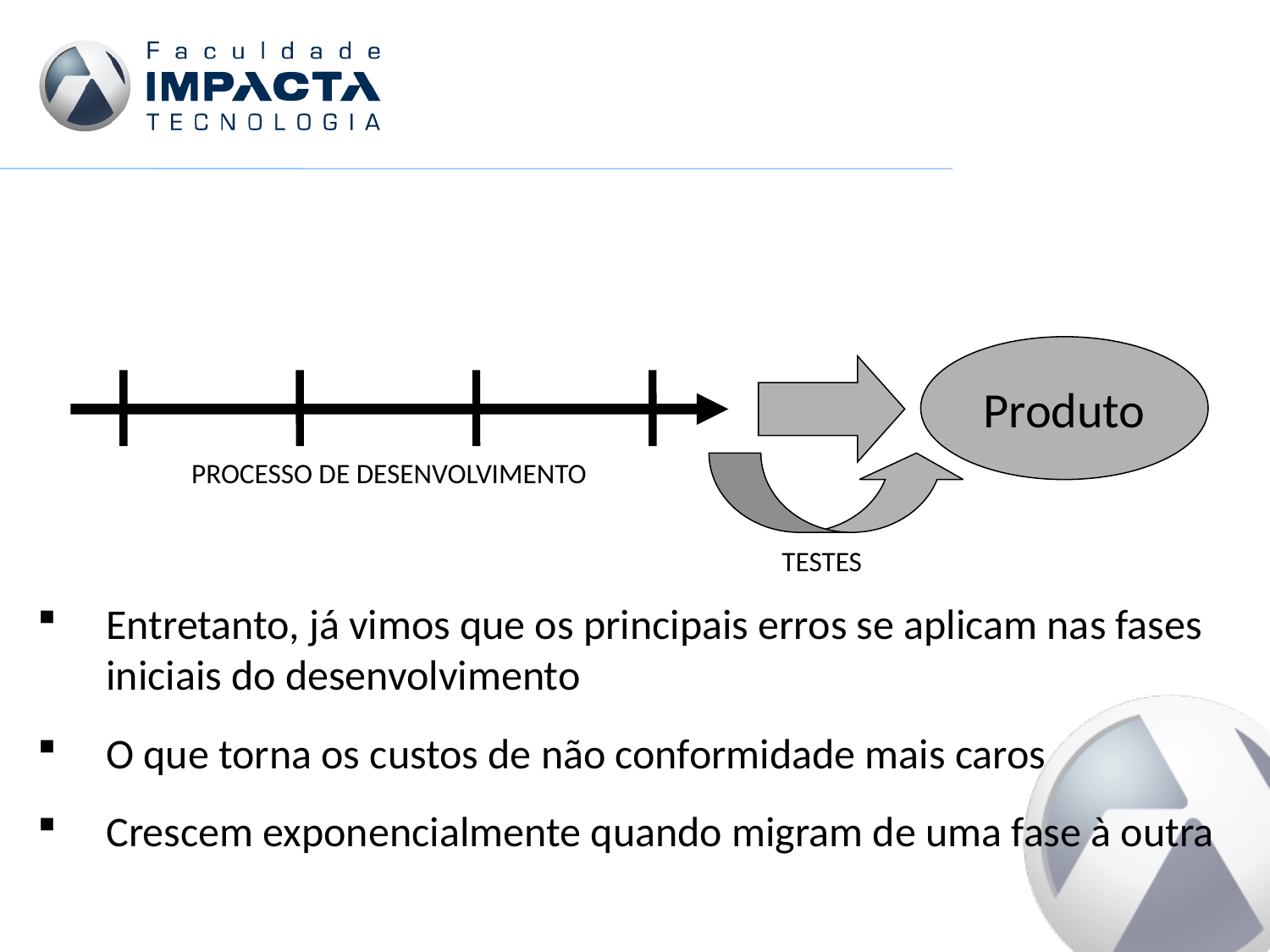

Historicamente as empresas empregam o Teste de Validação
Produto

PROCESSO DE DESENVOLVIMENTO

TESTES
Entretanto, já vimos que os principais erros se aplicam nas fases iniciais do desenvolvimento
O que torna os custos de não conformidade mais caros
Crescem exponencialmente quando migram de uma fase à outra